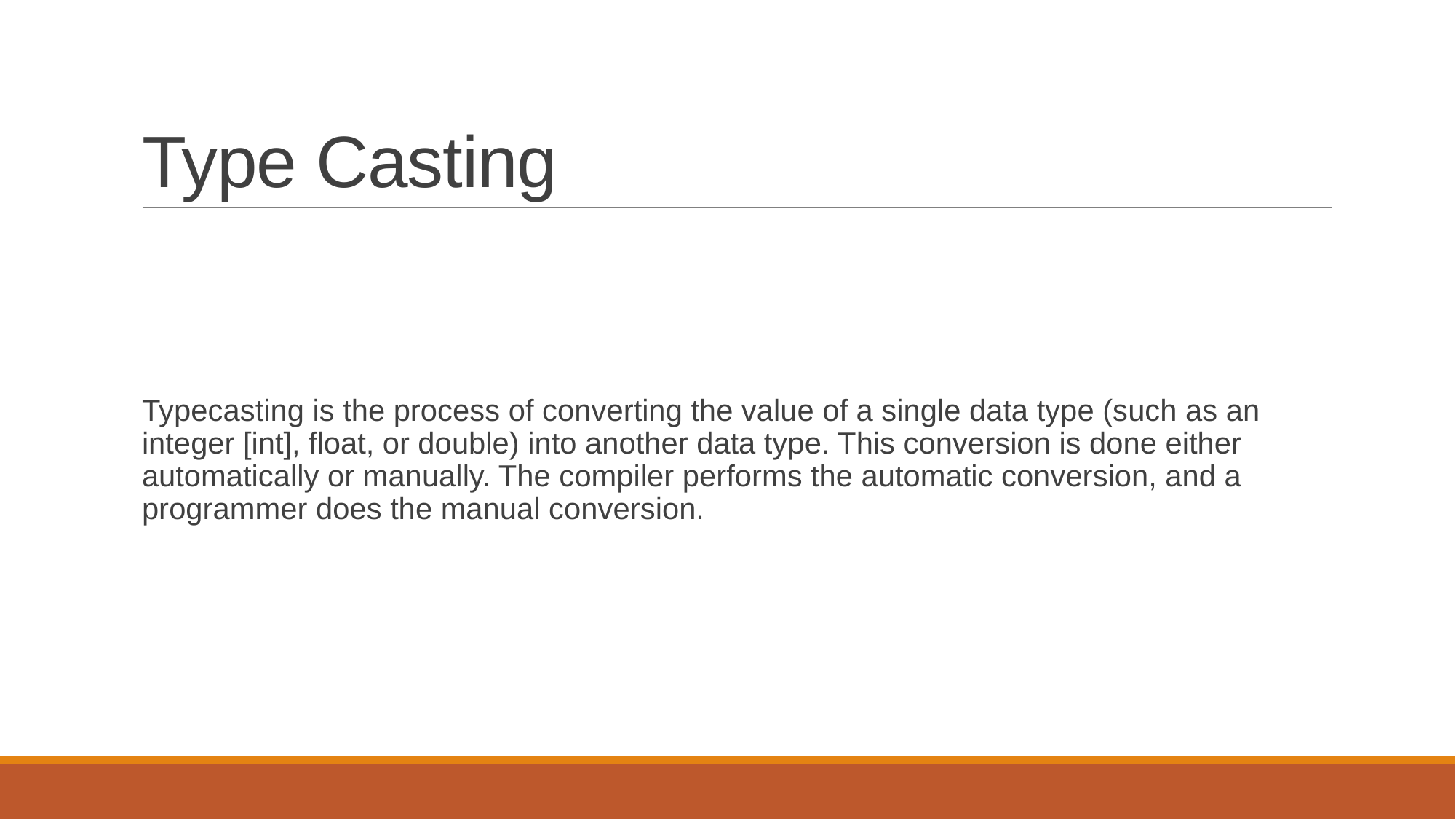

# Type Casting
Typecasting is the process of converting the value of a single data type (such as an integer [int], float, or double) into another data type. This conversion is done either automatically or manually. The compiler performs the automatic conversion, and a programmer does the manual conversion.